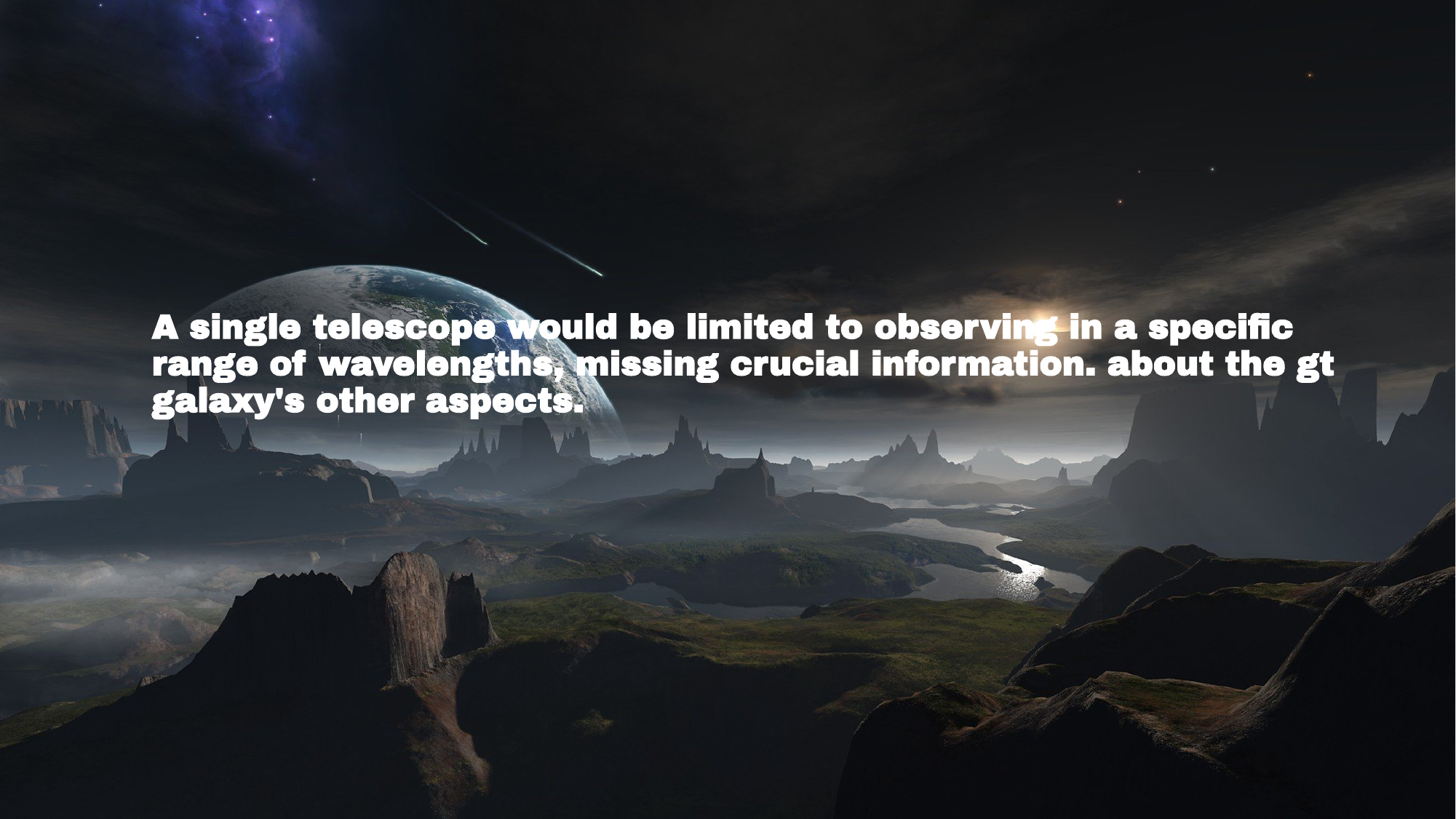

# A single telescope would be limited to observing in a specific range of wavelengths, missing crucial information. about the gt galaxy's other aspects.